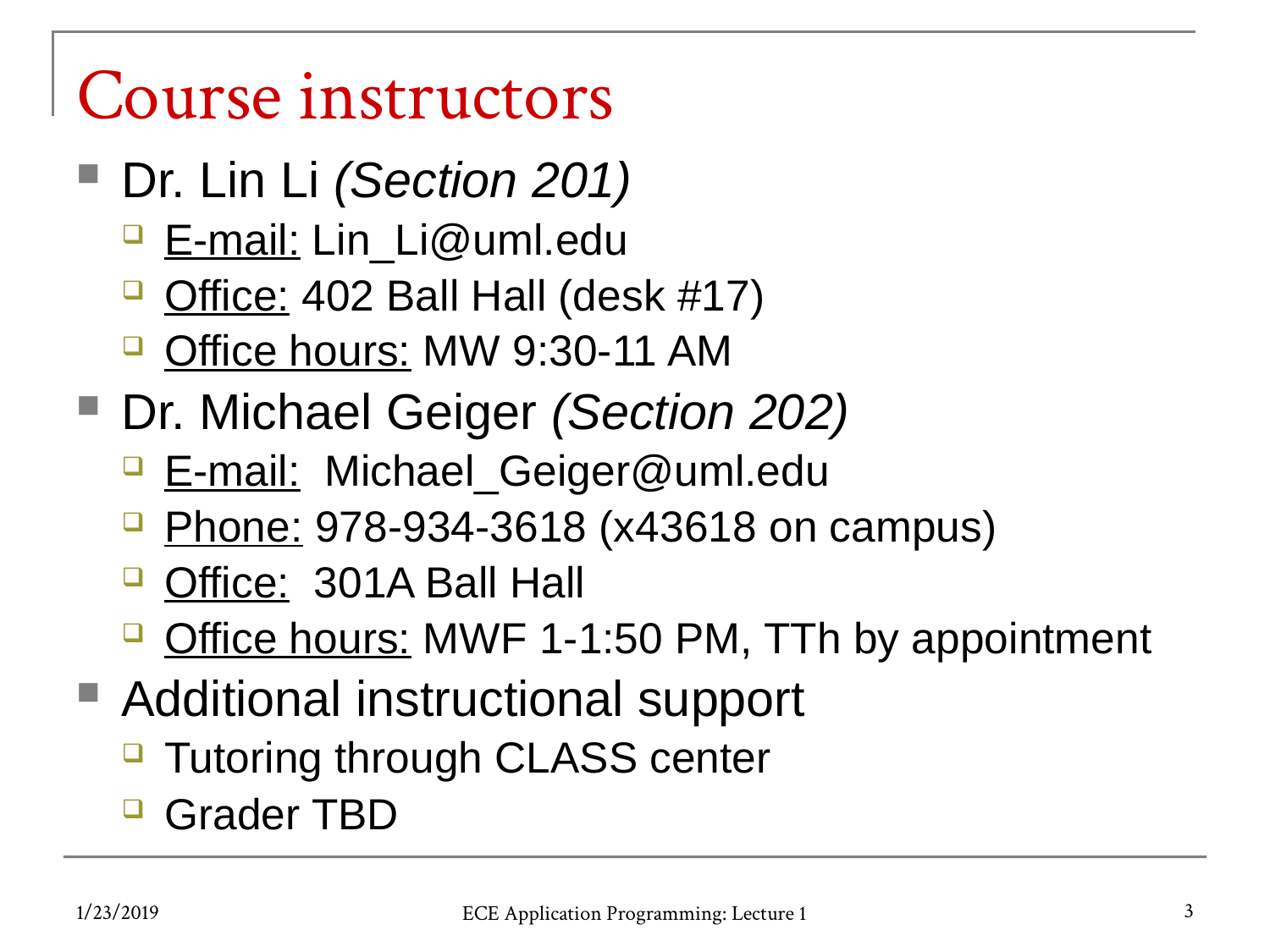

# Course instructors
Dr. Lin Li (Section 201)
E-mail: Lin_Li@uml.edu
Office: 402 Ball Hall (desk #17)
Office hours: MW 9:30-11 AM
Dr. Michael Geiger (Section 202)
E-mail:  Michael_Geiger@uml.edu
Phone: 978-934-3618 (x43618 on campus)
Office:  301A Ball Hall
Office hours: MWF 1-1:50 PM, TTh by appointment
Additional instructional support
Tutoring through CLASS center
Grader TBD

1/23/2019
3
ECE Application Programming: Lecture 1